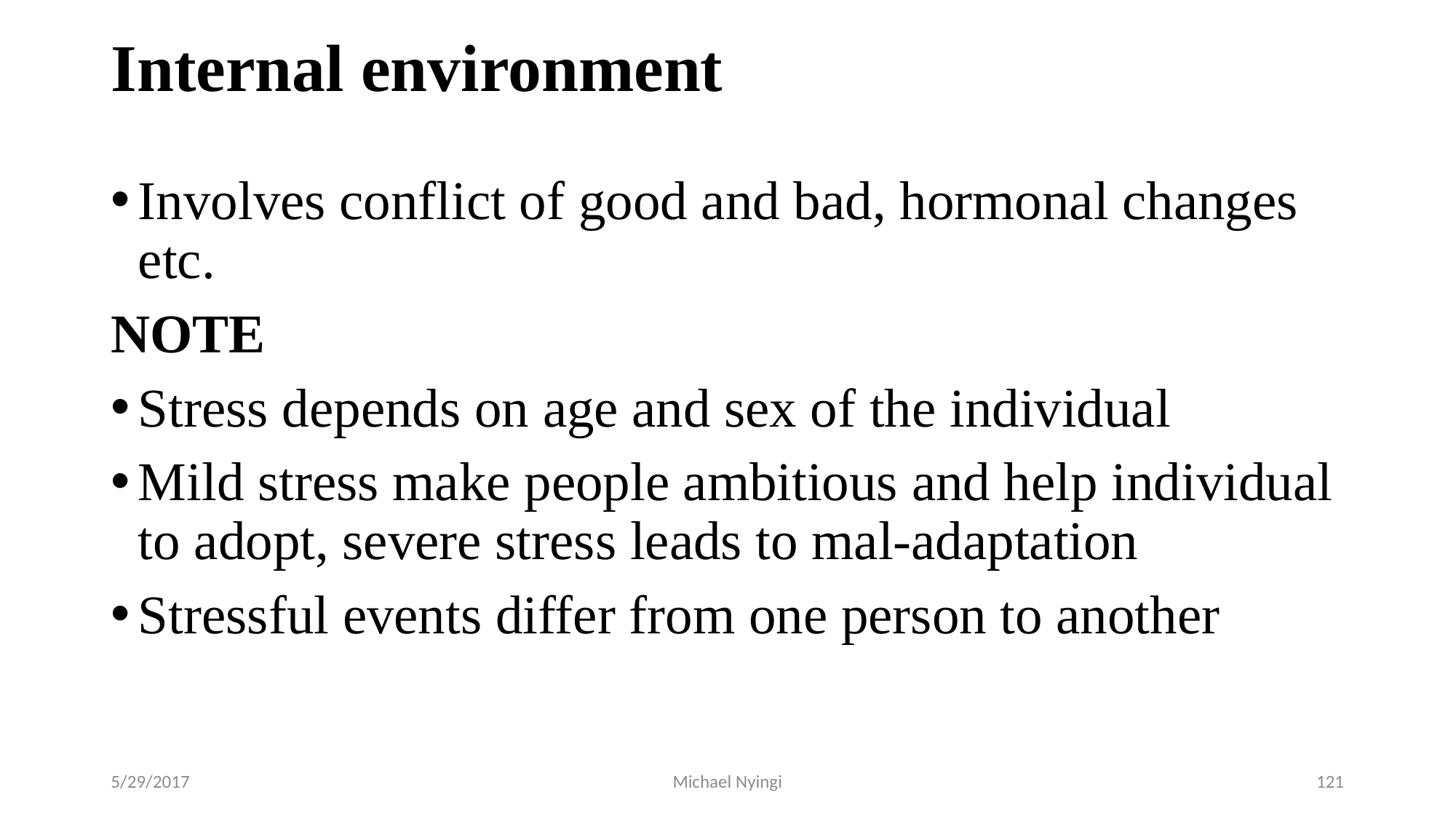

# Internal environment
Involves conflict of good and bad, hormonal changes etc.
NOTE
Stress depends on age and sex of the individual
Mild stress make people ambitious and help individual to adopt, severe stress leads to mal-adaptation
Stressful events differ from one person to another

5/29/2017
Michael Nyingi
121